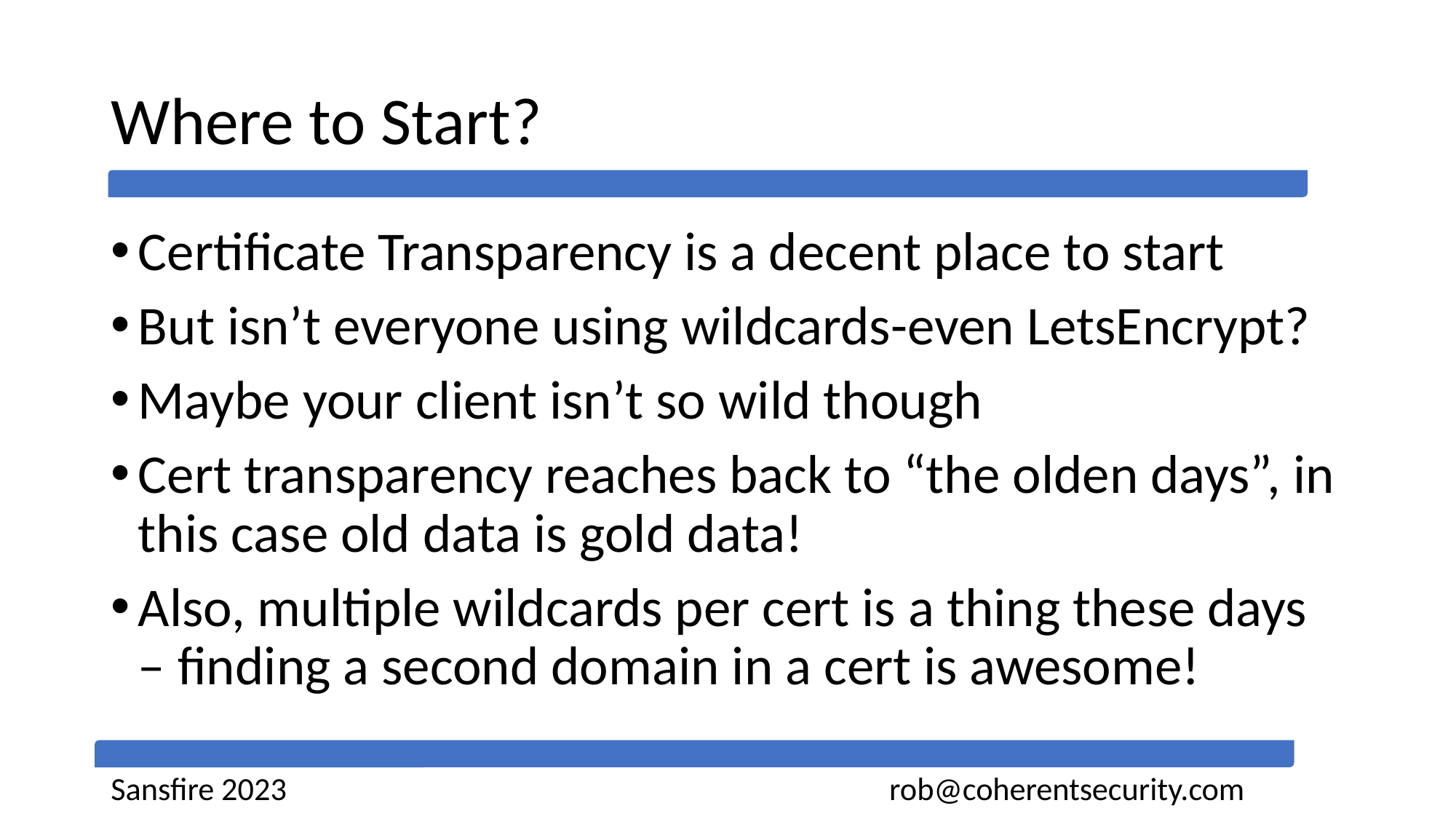

# Where to Start?

Certificate Transparency is a decent place to start
But isn’t everyone using wildcards-even LetsEncrypt?
Maybe your client isn’t so wild though
Cert transparency reaches back to “the olden days”, in this case old data is gold data!
Also, multiple wildcards per cert is a thing these days – finding a second domain in a cert is awesome!

Sansfire 2023                                                                                   rob@coherentsecurity.com